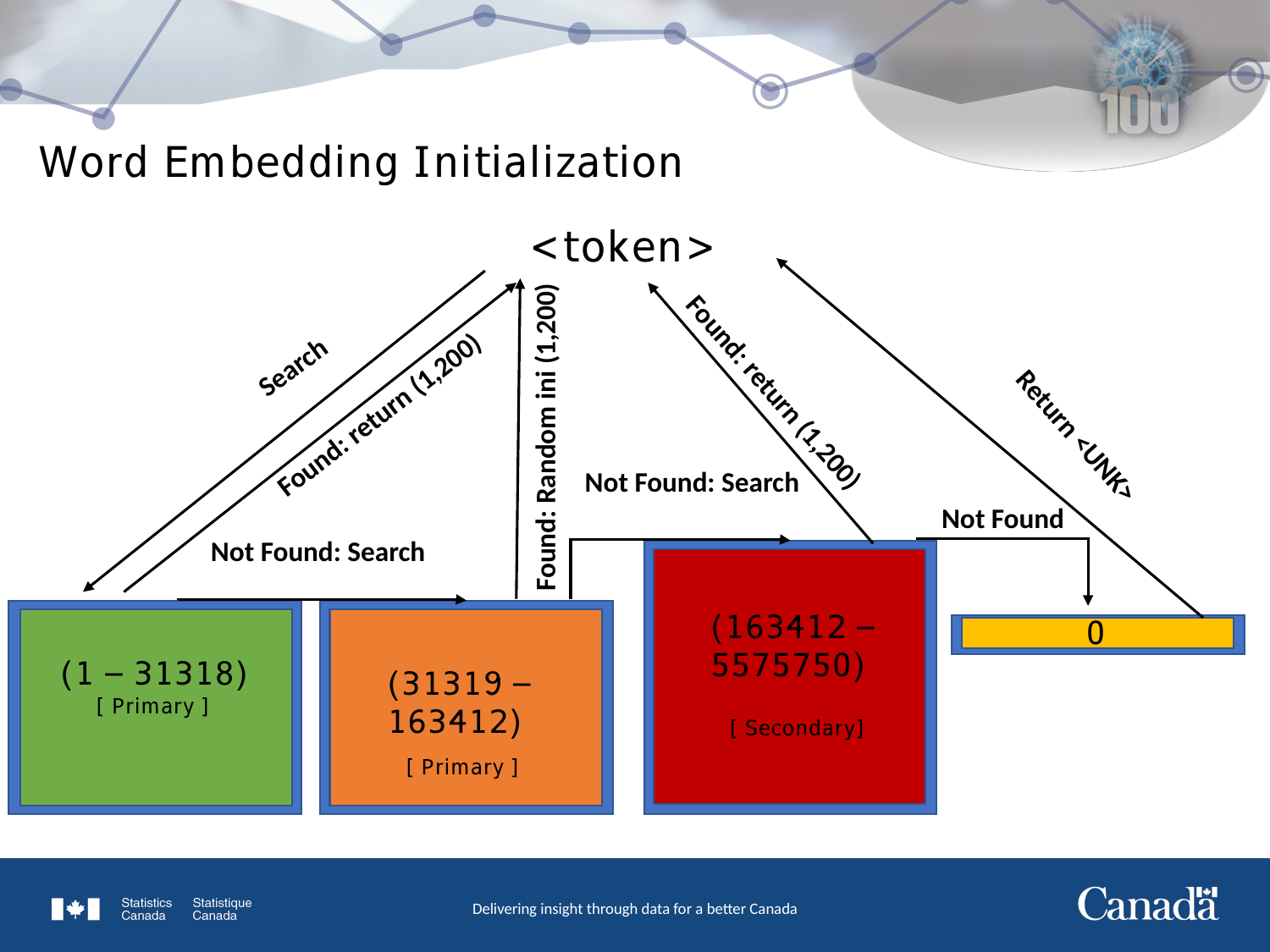

# Word Embedding Initialization
<token>
Search
Found: return (1,200)
Found: return (1,200)
Found: Random ini (1,200)
Return <UNK>
Not Found: Search
Not Found
Not Found: Search

(163412 –
5575750)
0

(1 – 31318)
(31319 –
163412)
[ Primary ]
[ Secondary]
[ Primary ]